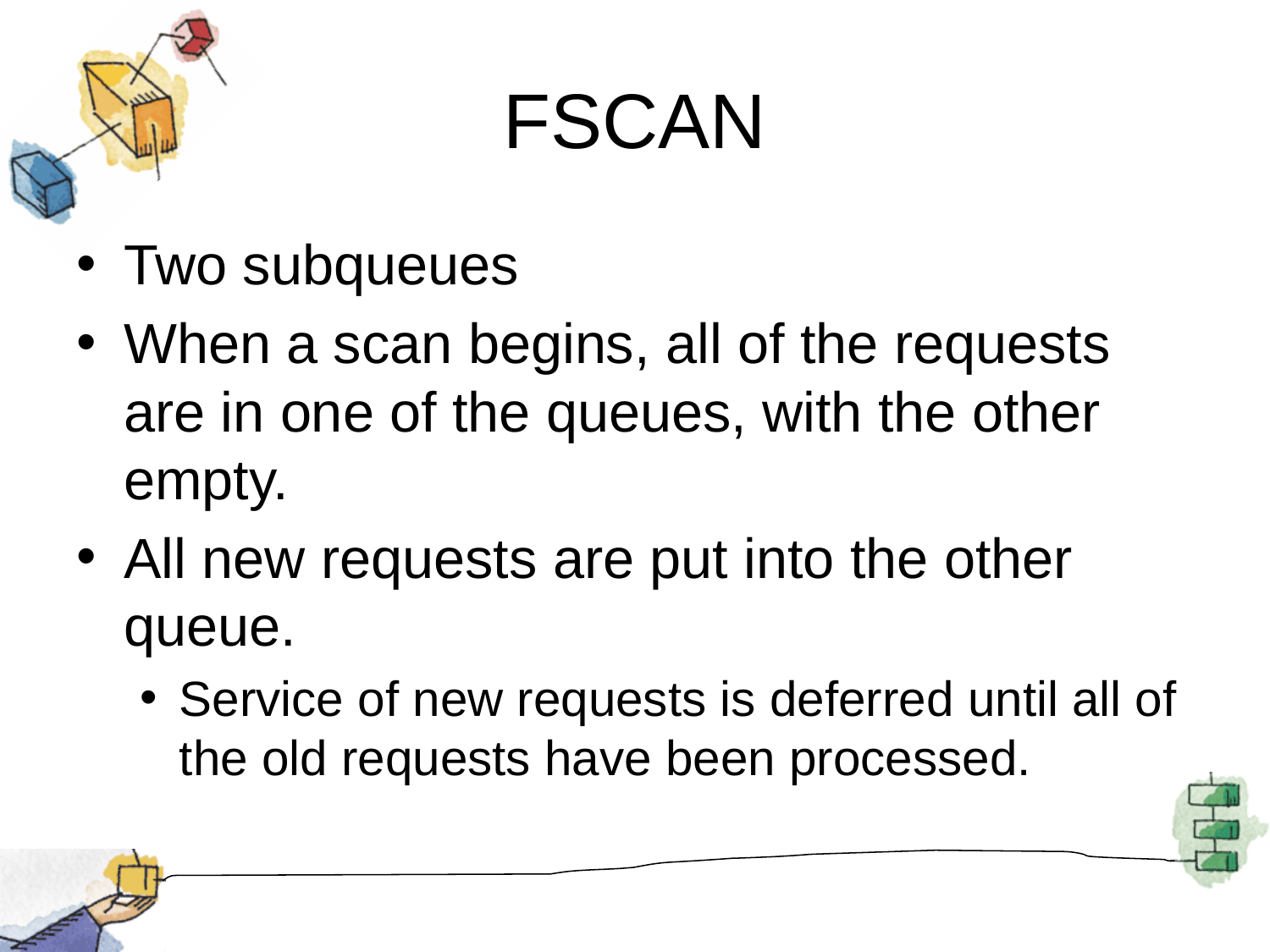

# FSCAN
Two subqueues
When a scan begins, all of the requests are in one of the queues, with the other empty.
All new requests are put into the other queue.
Service of new requests is deferred until all of the old requests have been processed.